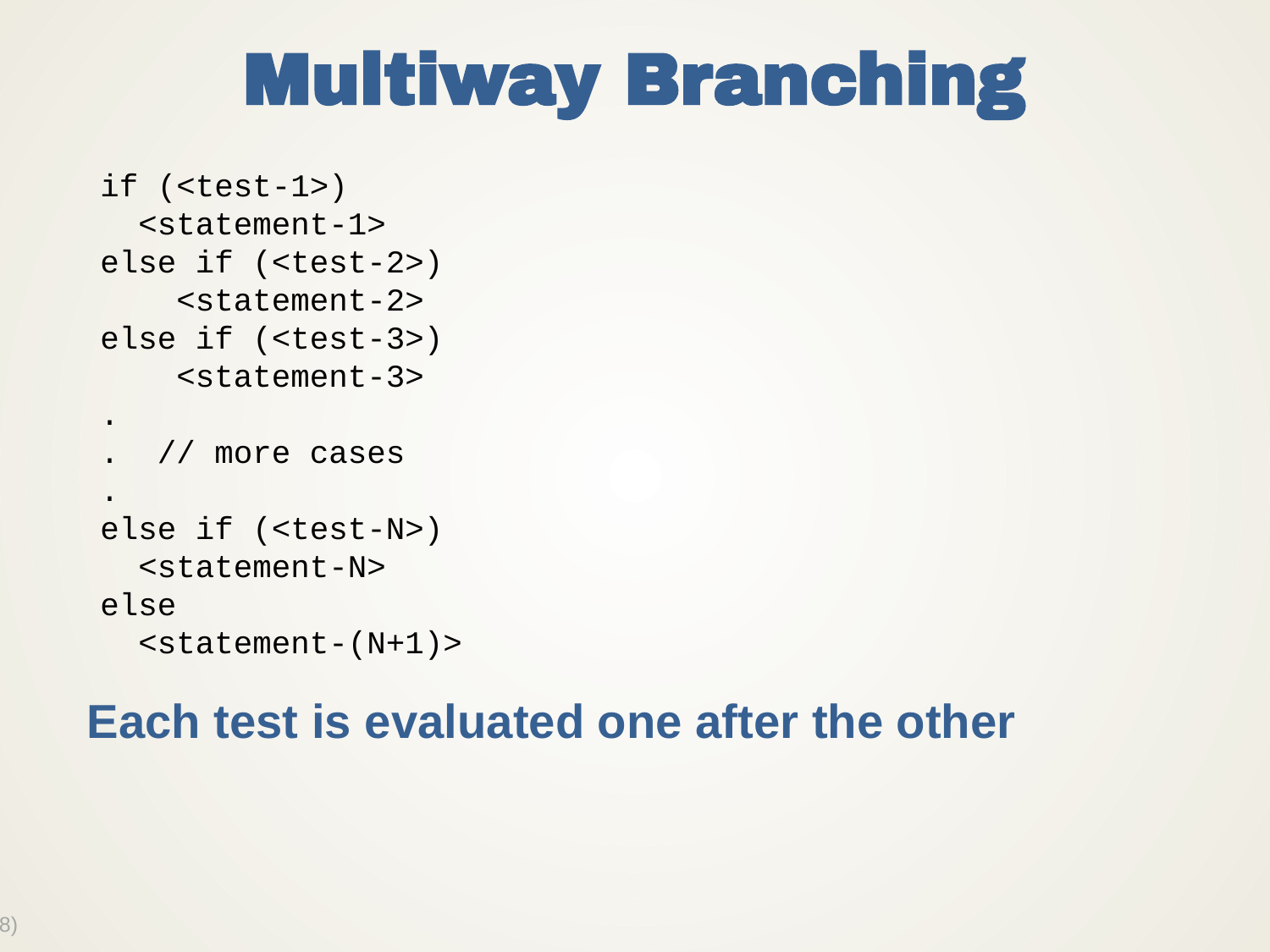

# Multiway Branching

Each test is evaluated one after the other
if (<test-1>)
  <statement-1>
else if (<test-2>)
    <statement-2>
else if (<test-3>)
    <statement-3>
.
.  // more cases
.
else if (<test-N>)
  <statement-N>
else
  <statement-(N+1)>